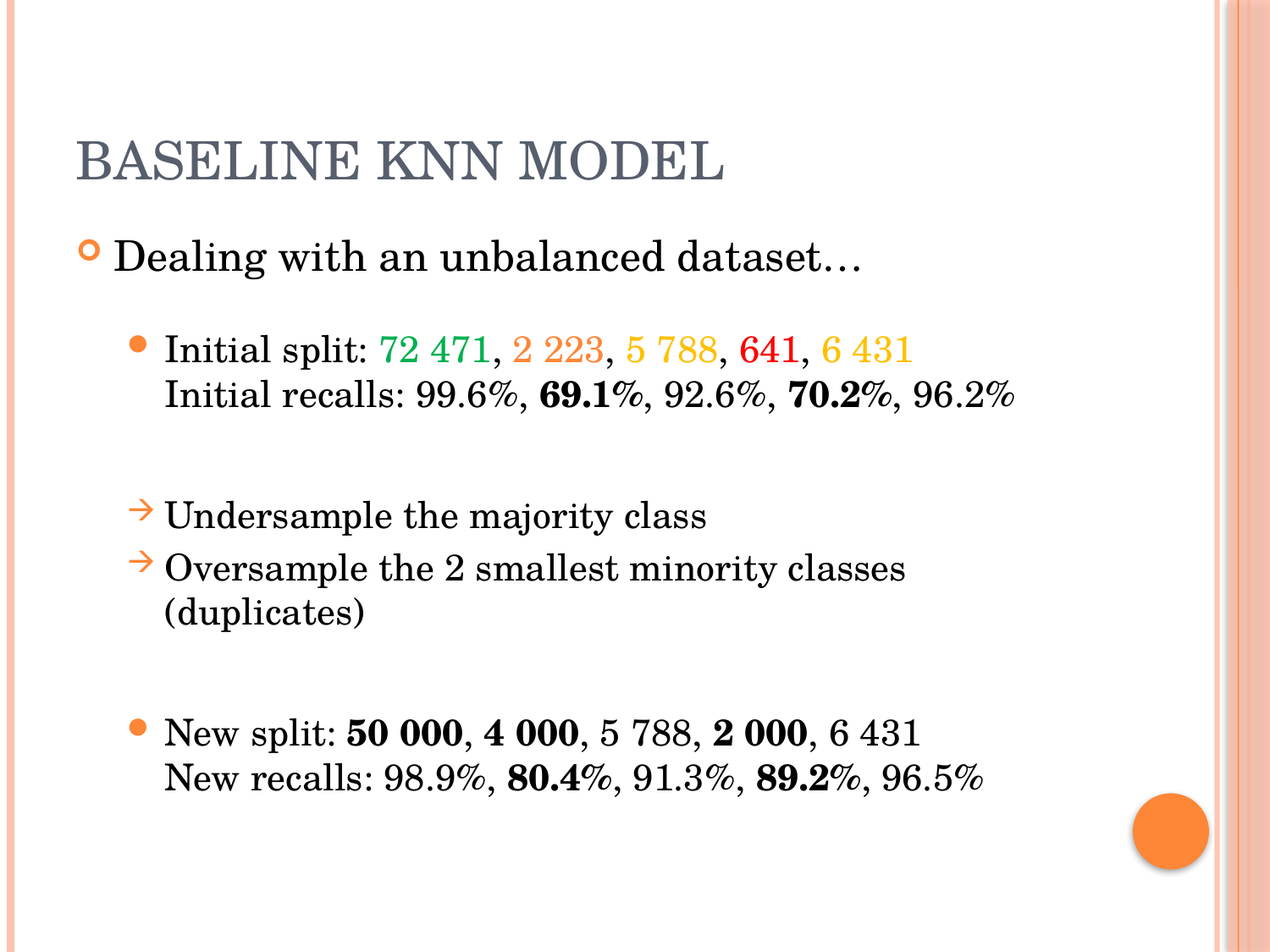

# Baseline KNN model
Dealing with an unbalanced dataset…

Initial split: 72 471, 2 223, 5 788, 641, 6 431
Initial recalls: 99.6%, 69.1%, 92.6%, 70.2%, 96.2%

Undersample the majority class
Oversample the 2 smallest minority classes (duplicates)

New split: 50 000, 4 000, 5 788, 2 000, 6 431
New recalls: 98.9%, 80.4%, 91.3%, 89.2%, 96.5%